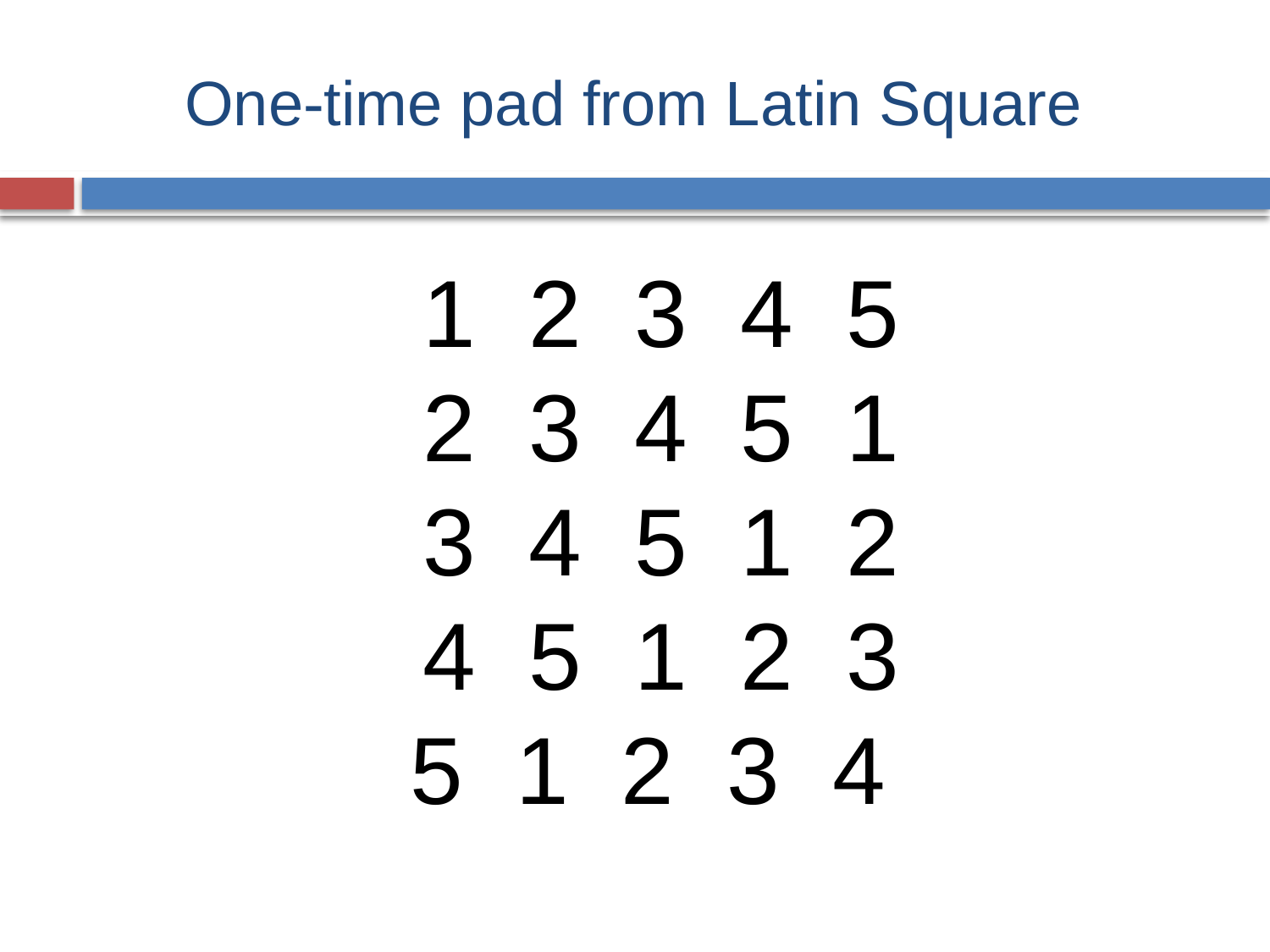

# One-time pad from Latin Square
1  2  3  4  5
2  3  4  5  1
3  4  5  1  2
4  5  1  2  3
5  1  2  3  4